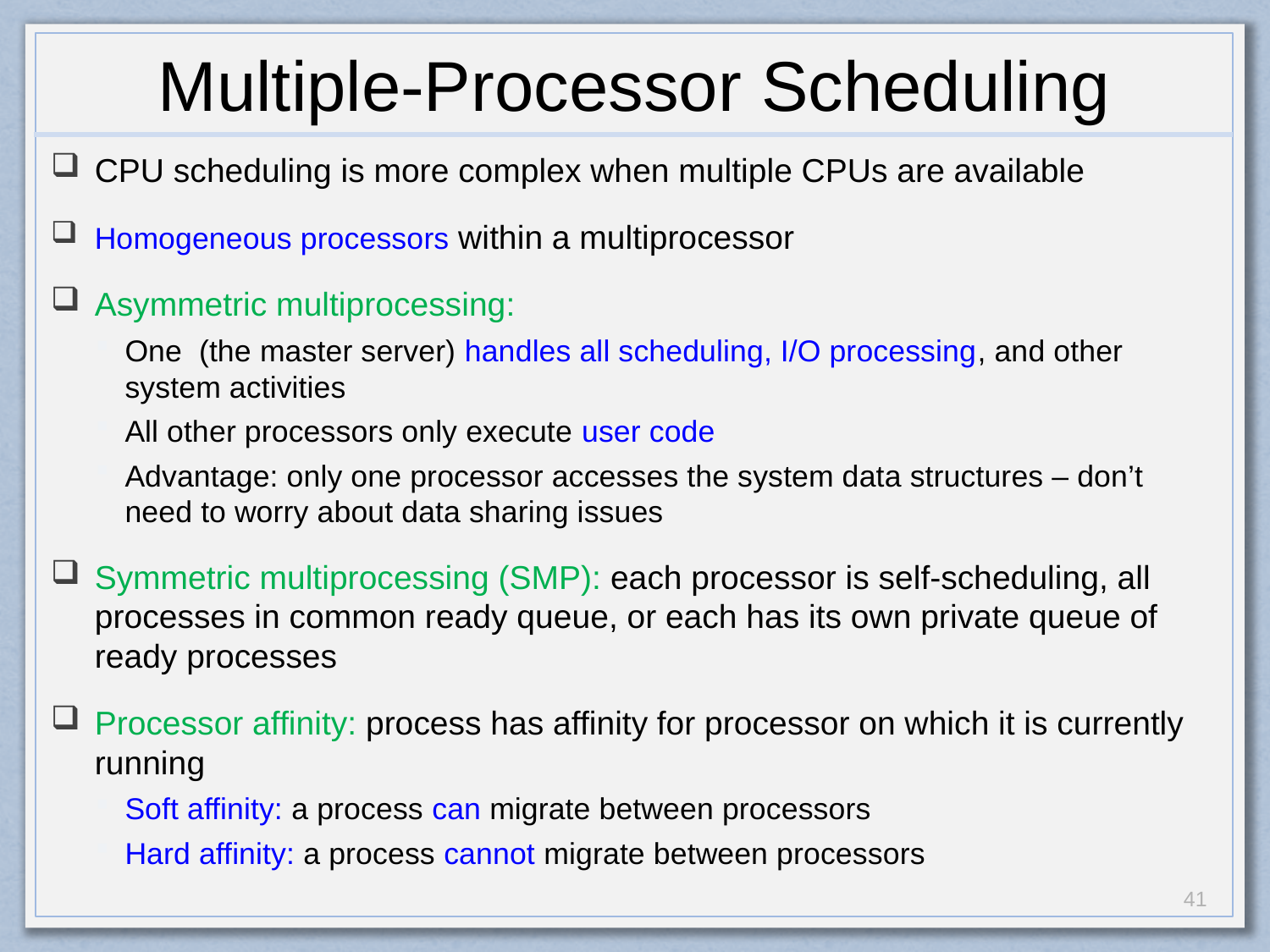

# Multiple-Processor Scheduling
CPU scheduling is more complex when multiple CPUs are available
Homogeneous processors within a multiprocessor
Asymmetric multiprocessing:
One  (the master server) handles all scheduling, I/O processing, and other system activities
All other processors only execute user code
Advantage: only one processor accesses the system data structures – don’t need to worry about data sharing issues
Symmetric multiprocessing (SMP): each processor is self-scheduling, all processes in common ready queue, or each has its own private queue of ready processes
Processor affinity: process has affinity for processor on which it is currently running
Soft affinity: a process can migrate between processors
Hard affinity: a process cannot migrate between processors
41